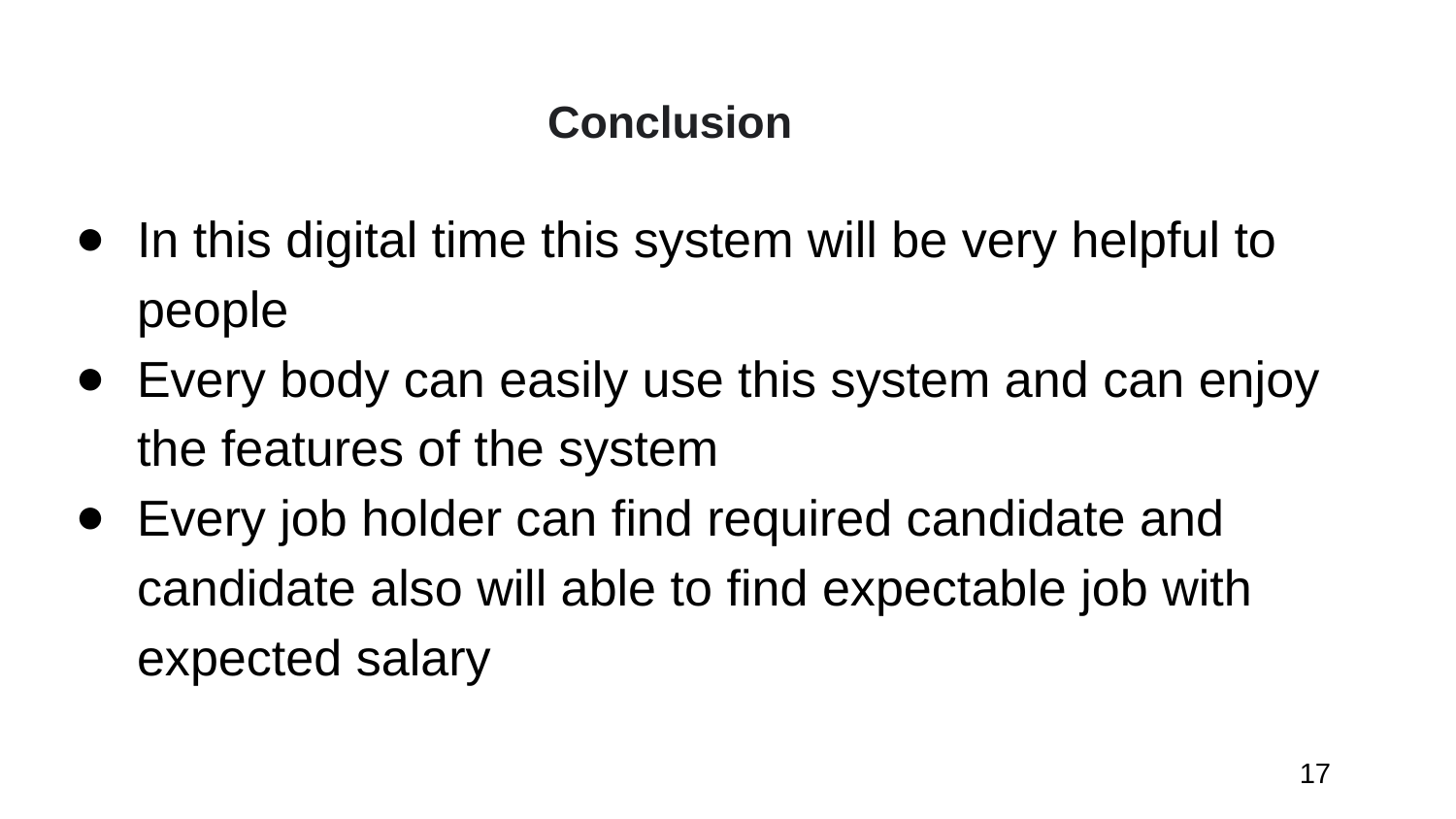

# Conclusion
In this digital time this system will be very helpful to people
Every body can easily use this system and can enjoy the features of the system
Every job holder can find required candidate and candidate also will able to find expectable job with expected salary
17